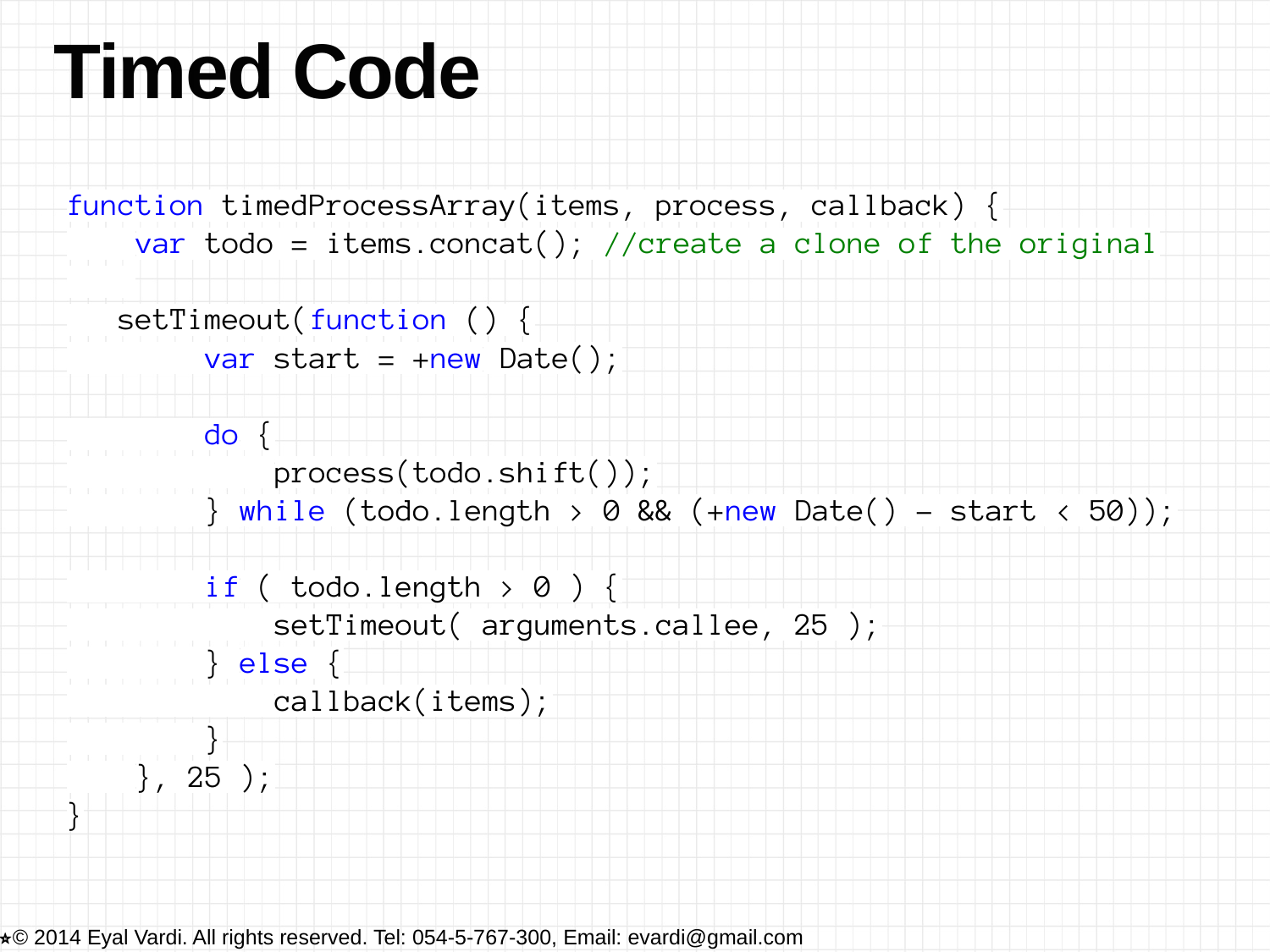

# Timed Code
function timedProcessArray(items, process, callback) {
    var todo = items.concat(); //create a clone of the original

   setTimeout(function () {
        var start = +new Date();

        do {
            process(todo.shift());
        } while (todo.length > 0 && (+new Date() - start < 50));

        if ( todo.length > 0 ) {
            setTimeout( arguments.callee, 25 );
        } else {
            callback(items);
        }
    }, 25 );
}